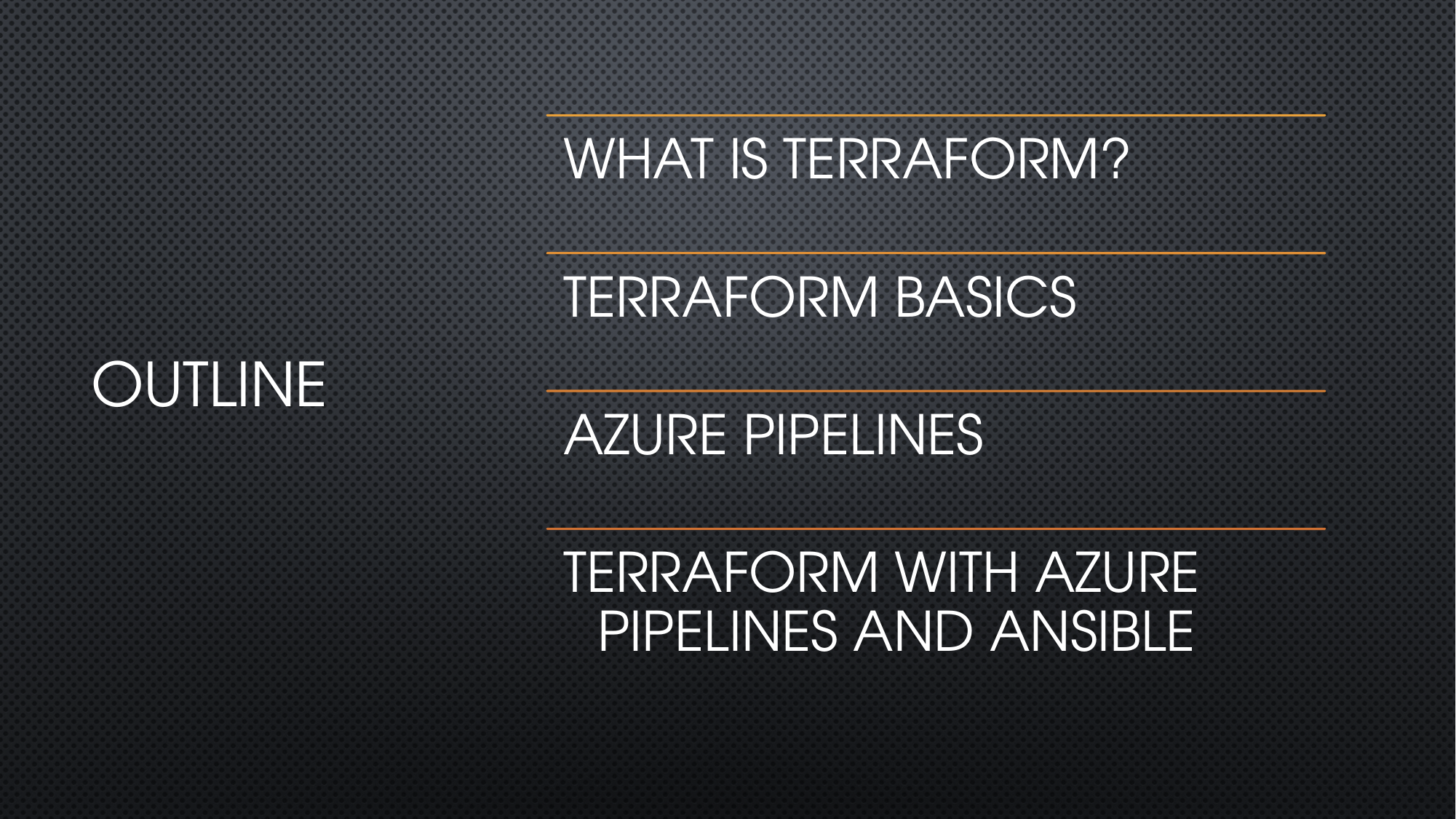

What is Terraform?
Terraform basics
Azure Pipelines
Terraform with Azure Pipelines and Ansible
# Outline